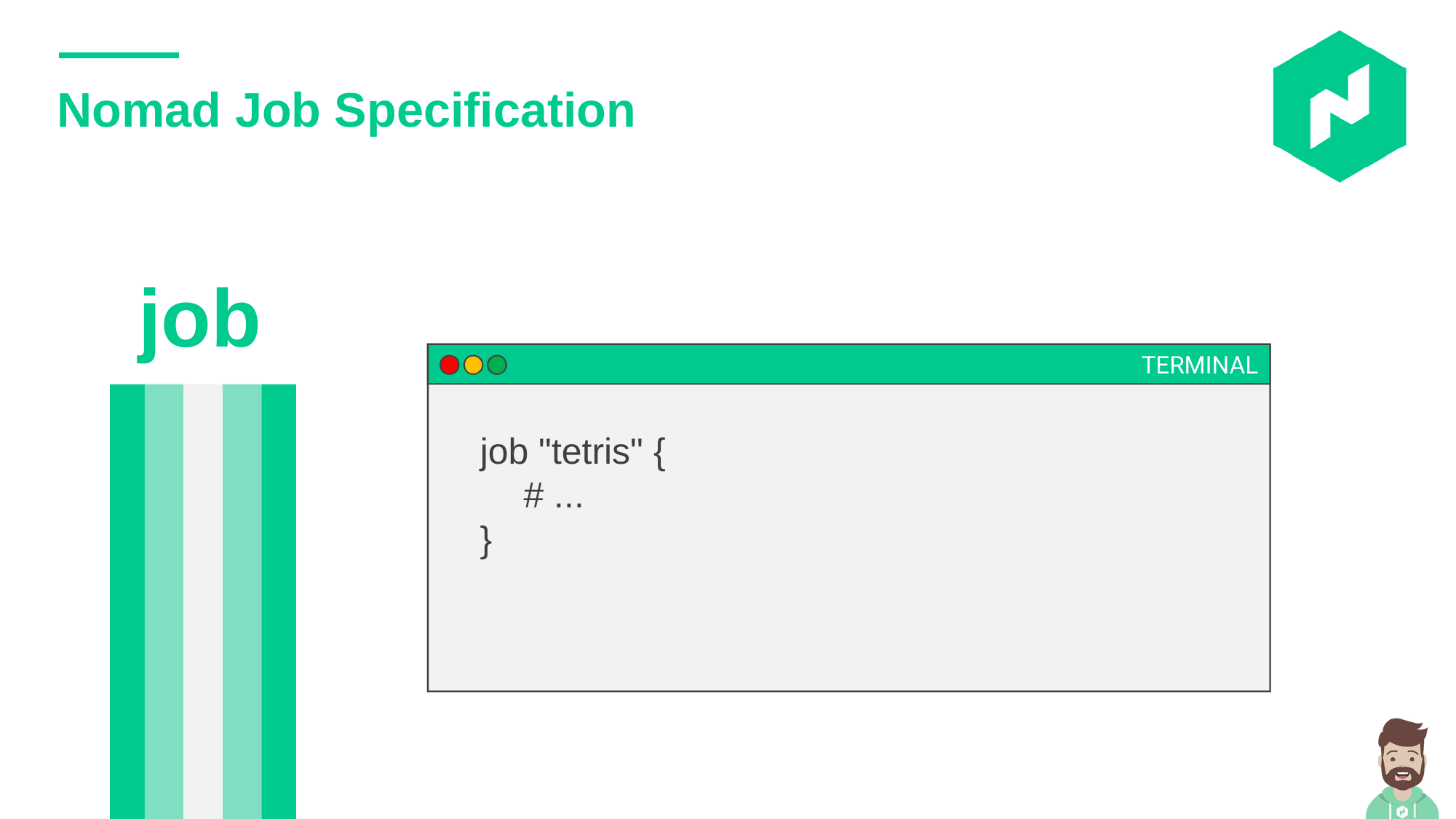

Nomad Job Specification
job

TERMINAL

job "tetris" {
# ...
}